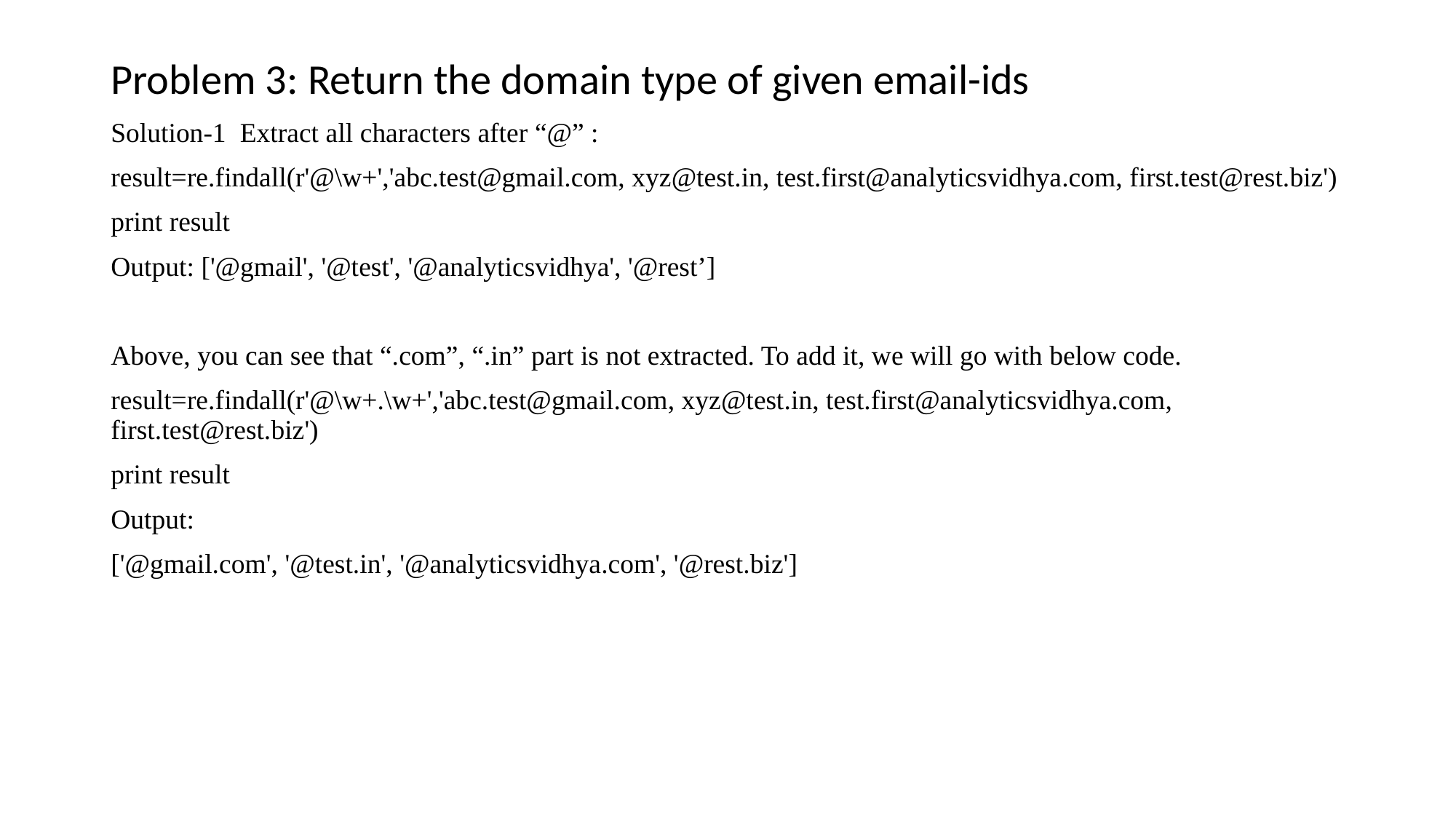

Problem 3: Return the domain type of given email-ids
Solution-1  Extract all characters after “@” :
result=re.findall(r'@\w+','abc.test@gmail.com, xyz@test.in, test.first@analyticsvidhya.com, first.test@rest.biz')
print result
Output: ['@gmail', '@test', '@analyticsvidhya', '@rest’]

Above, you can see that “.com”, “.in” part is not extracted. To add it, we will go with below code.
result=re.findall(r'@\w+.\w+','abc.test@gmail.com, xyz@test.in, test.first@analyticsvidhya.com, first.test@rest.biz')
print result
Output:
['@gmail.com', '@test.in', '@analyticsvidhya.com', '@rest.biz']